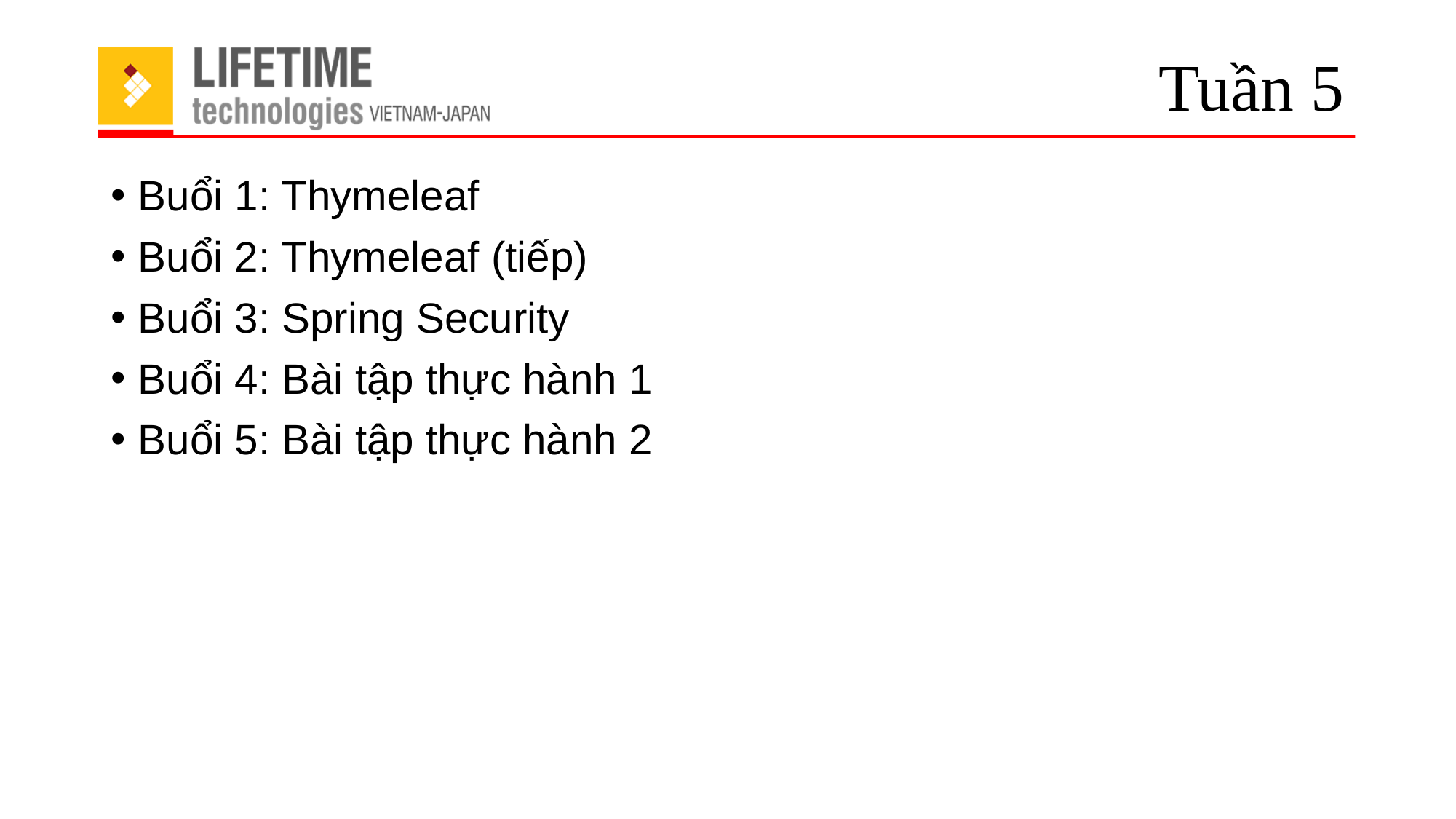

# Tuần 5
Buổi 1: Thymeleaf
Buổi 2: Thymeleaf (tiếp)
Buổi 3: Spring Security
Buổi 4: Bài tập thực hành 1
Buổi 5: Bài tập thực hành 2